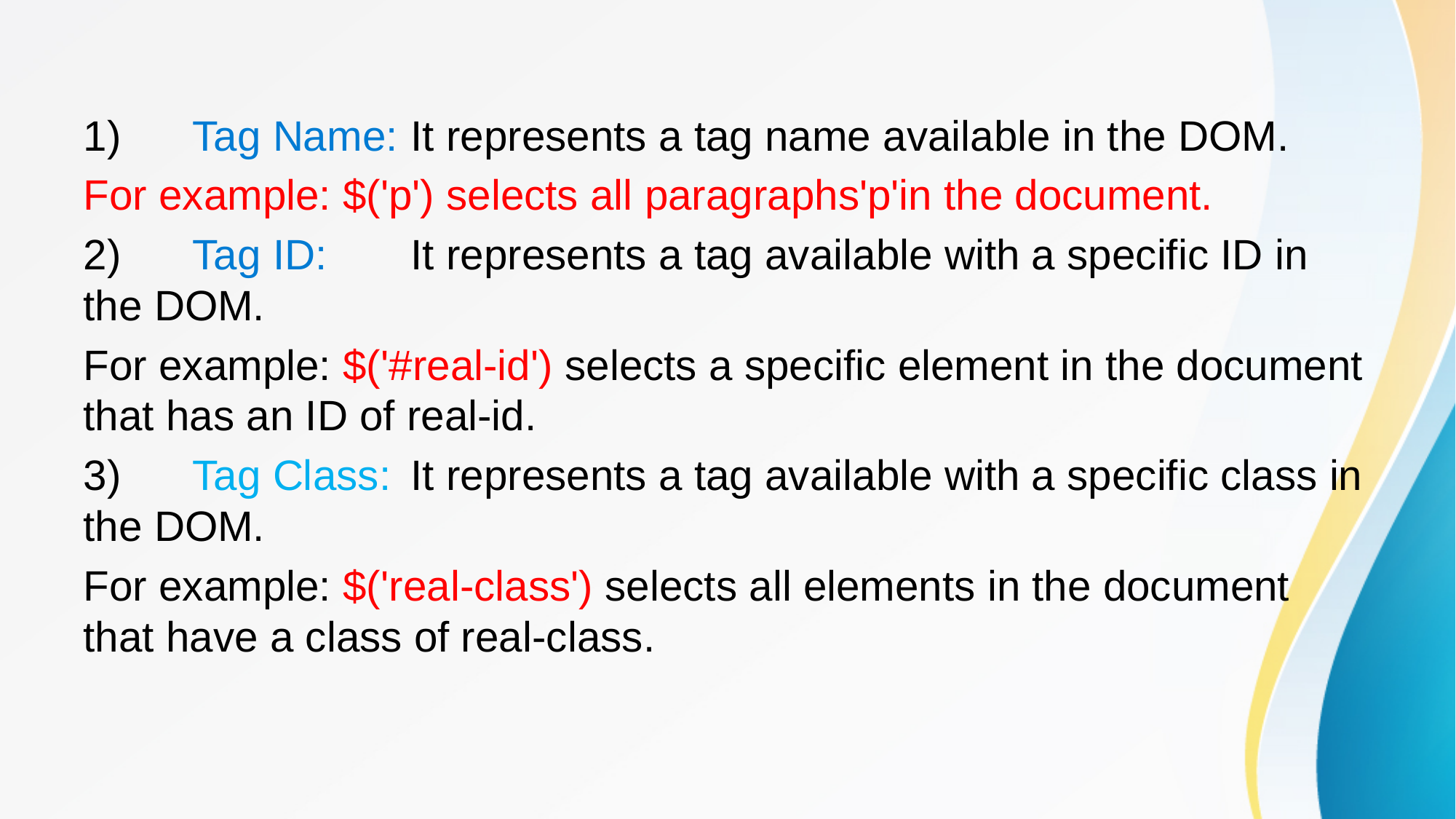

1)	Tag Name:	It represents a tag name available in the DOM.
For example: $('p') selects all paragraphs'p'in the document.
2)	Tag ID:	It represents a tag available with a specific ID in      the DOM.
For example: $('#real-id') selects a specific element in the document that has an ID of real-id.
3)	Tag Class:	It represents a tag available with a specific class in the DOM.
For example: $('real-class') selects all elements in the document that have a class of real-class.